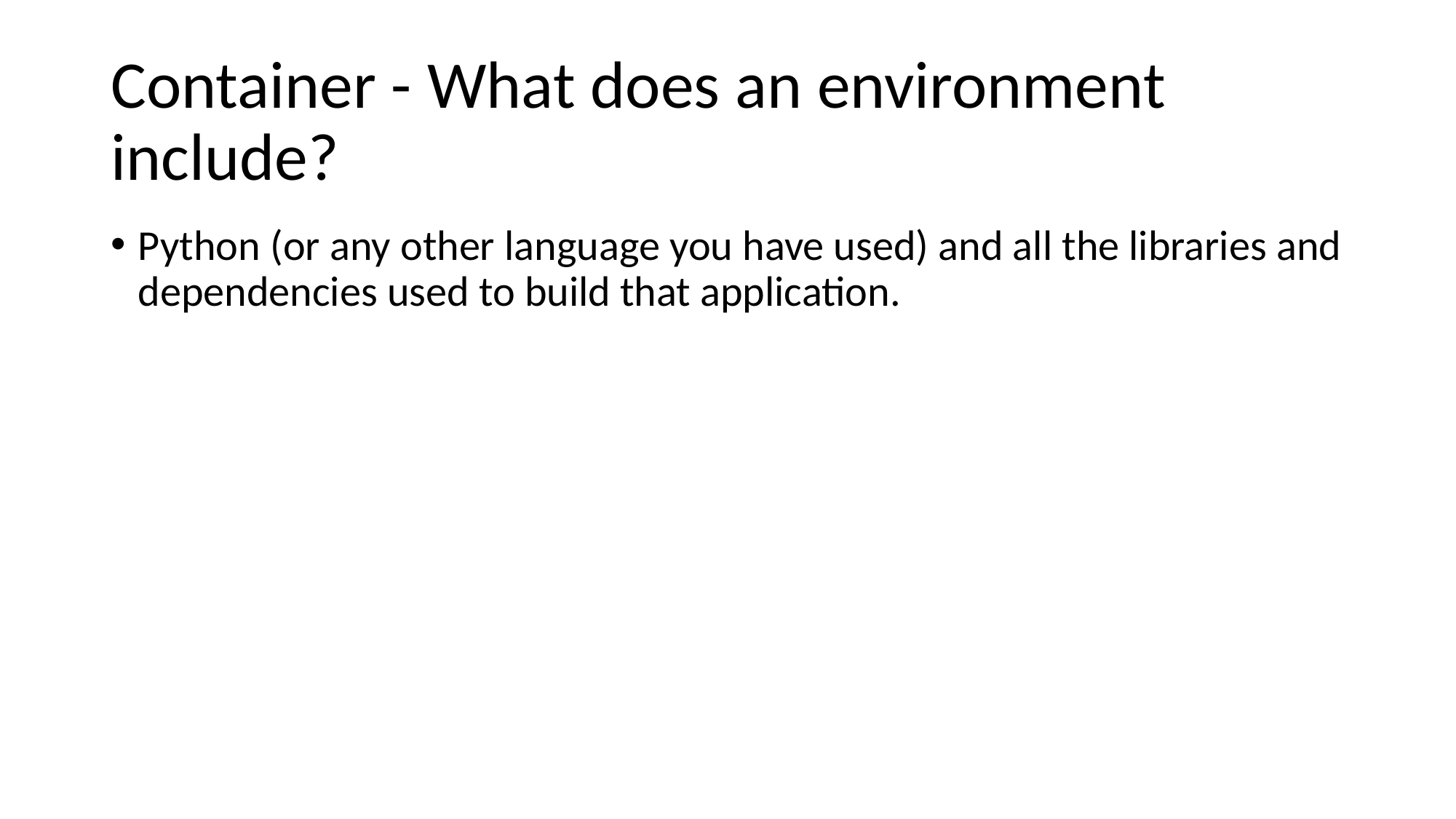

# Container - What does an environment include?
Python (or any other language you have used) and all the libraries and dependencies used to build that application.